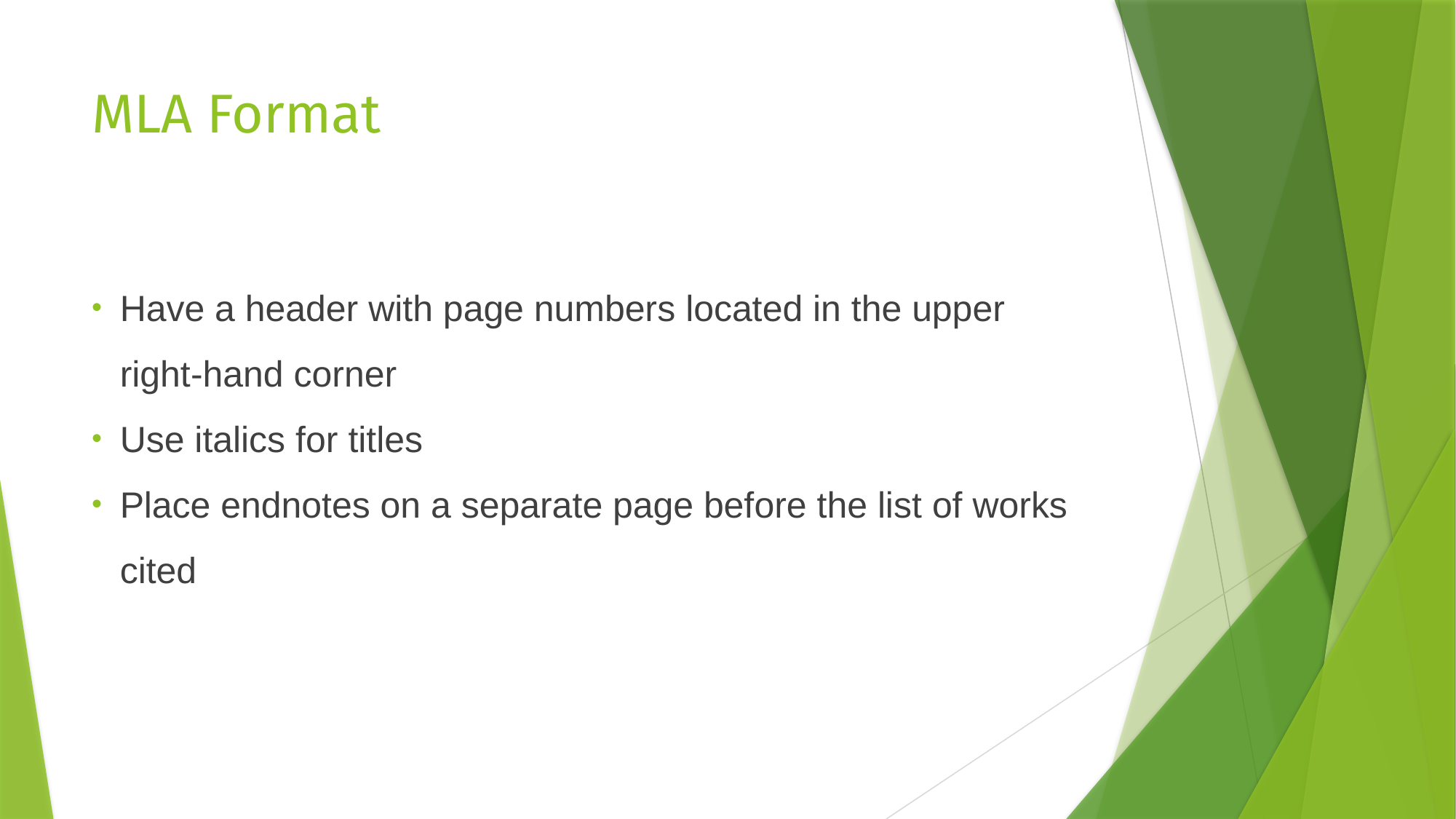

# MLA Format
Have a header with page numbers located in the upper right-hand corner
Use italics for titles
Place endnotes on a separate page before the list of works cited